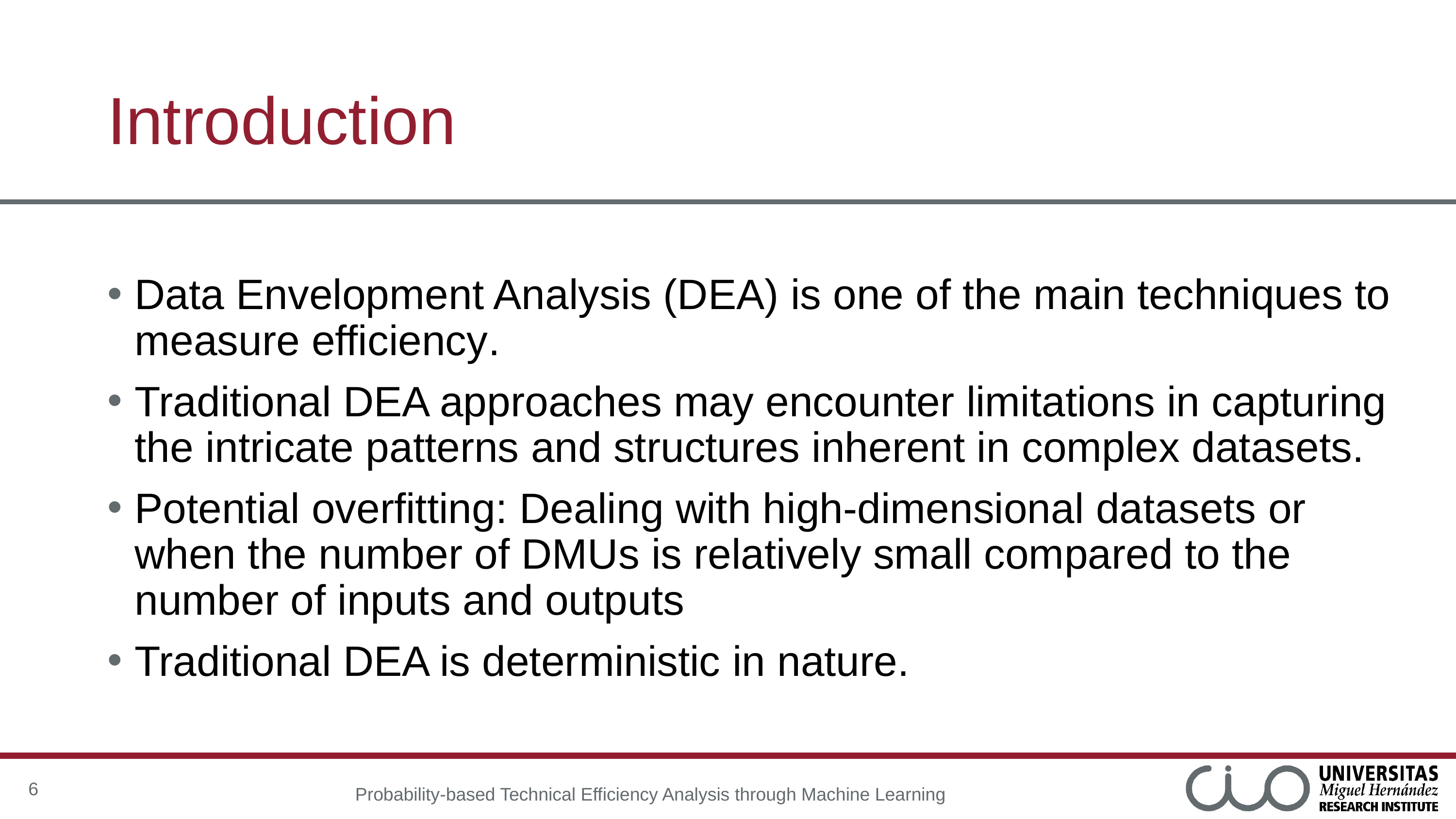

# Introduction
Data Envelopment Analysis (DEA) is one of the main techniques to measure efficiency.
Traditional DEA approaches may encounter limitations in capturing the intricate patterns and structures inherent in complex datasets.
Potential overfitting: Dealing with high-dimensional datasets or when the number of DMUs is relatively small compared to the number of inputs and outputs
Traditional DEA is deterministic in nature.
6
Probability-based Technical Efficiency Analysis through Machine Learning